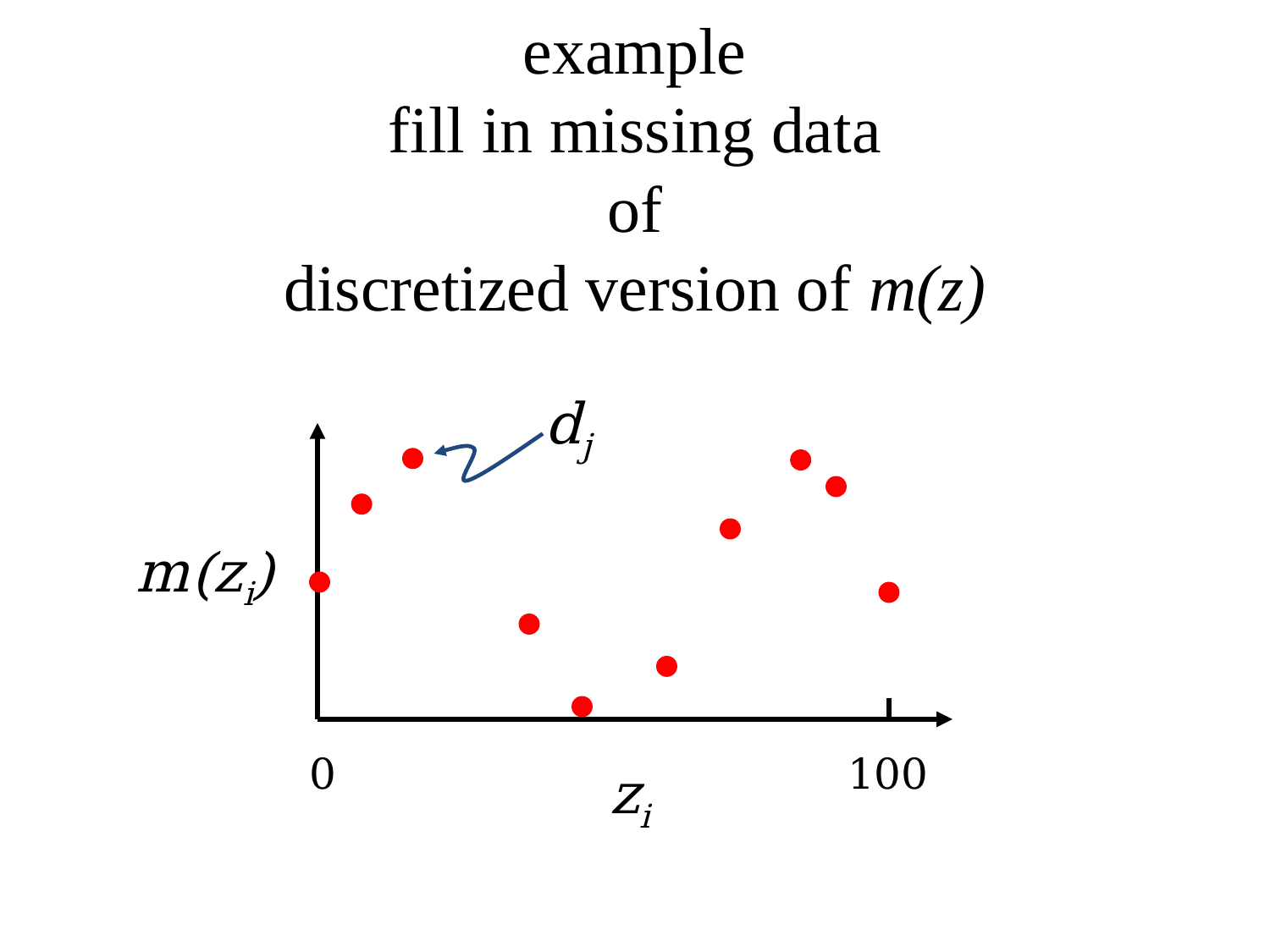

# example fill in missing data of discretized version of m(z)
dj

m(zi)

0
100
zi